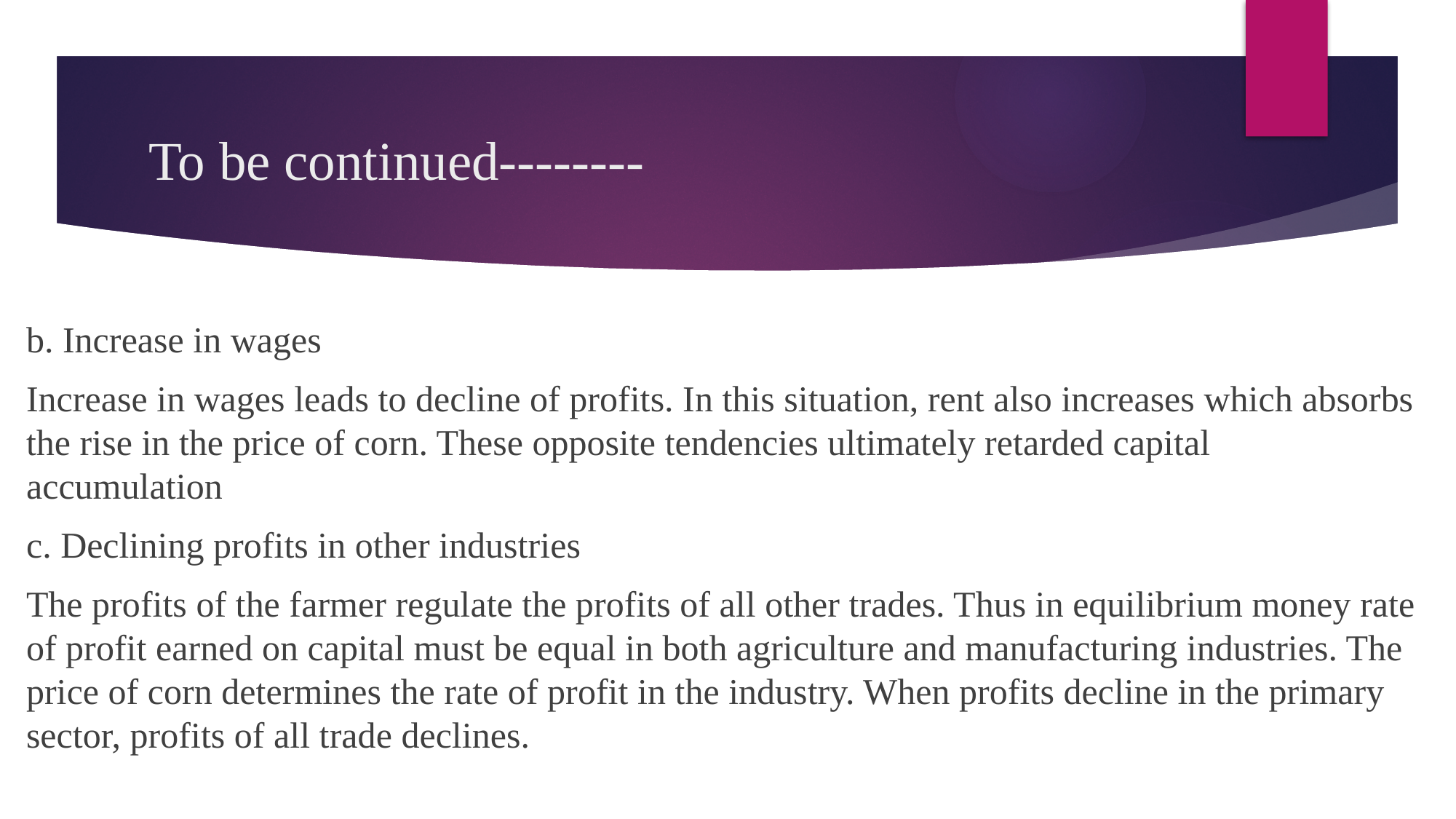

# To be continued--------
b. Increase in wages
Increase in wages leads to decline of profits. In this situation, rent also increases which absorbs the rise in the price of corn. These opposite tendencies ultimately retarded capital accumulation
c. Declining profits in other industries
The profits of the farmer regulate the profits of all other trades. Thus in equilibrium money rate of profit earned on capital must be equal in both agriculture and manufacturing industries. The price of corn determines the rate of profit in the industry. When profits decline in the primary sector, profits of all trade declines.